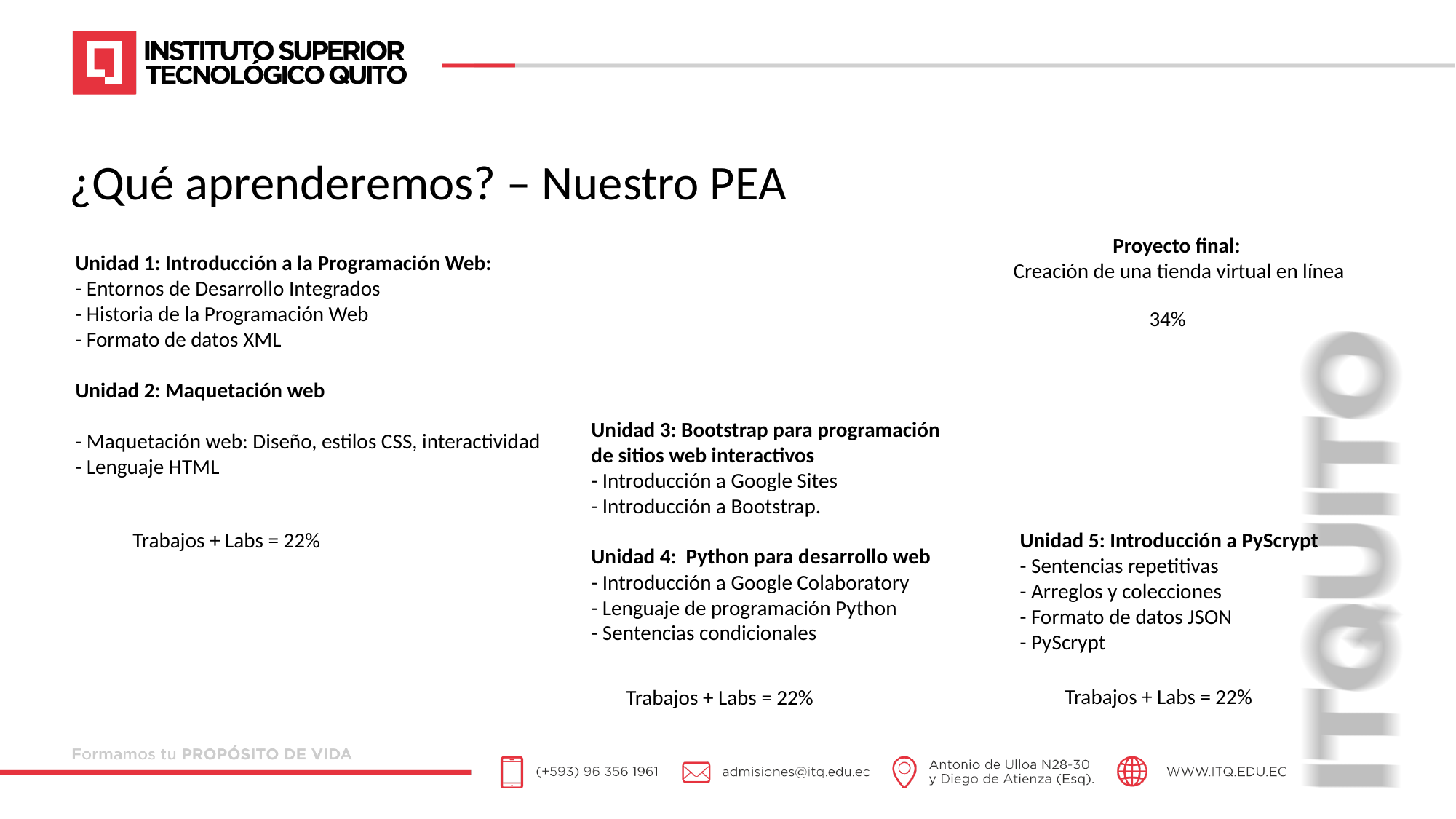

¿Qué aprenderemos? – Nuestro PEA
Proyecto final:
Creación de una tienda virtual en línea
Unidad 1: Introducción a la Programación Web:
- Entornos de Desarrollo Integrados
- Historia de la Programación Web
- Formato de datos XML

Unidad 2: Maquetación web

- Maquetación web: Diseño, estilos CSS, interactividad
- Lenguaje HTML
34%
Unidad 3: Bootstrap para programación
de sitios web interactivos
- Introducción a Google Sites
- Introducción a Bootstrap.

Unidad 4:  Python para desarrollo web
- Introducción a Google Colaboratory
- Lenguaje de programación Python
- Sentencias condicionales
Trabajos + Labs = 22%
Unidad 5: Introducción a PyScrypt
- Sentencias repetitivas
- Arreglos y colecciones
- Formato de datos JSON
- PyScrypt
Trabajos + Labs = 22%
Trabajos + Labs = 22%